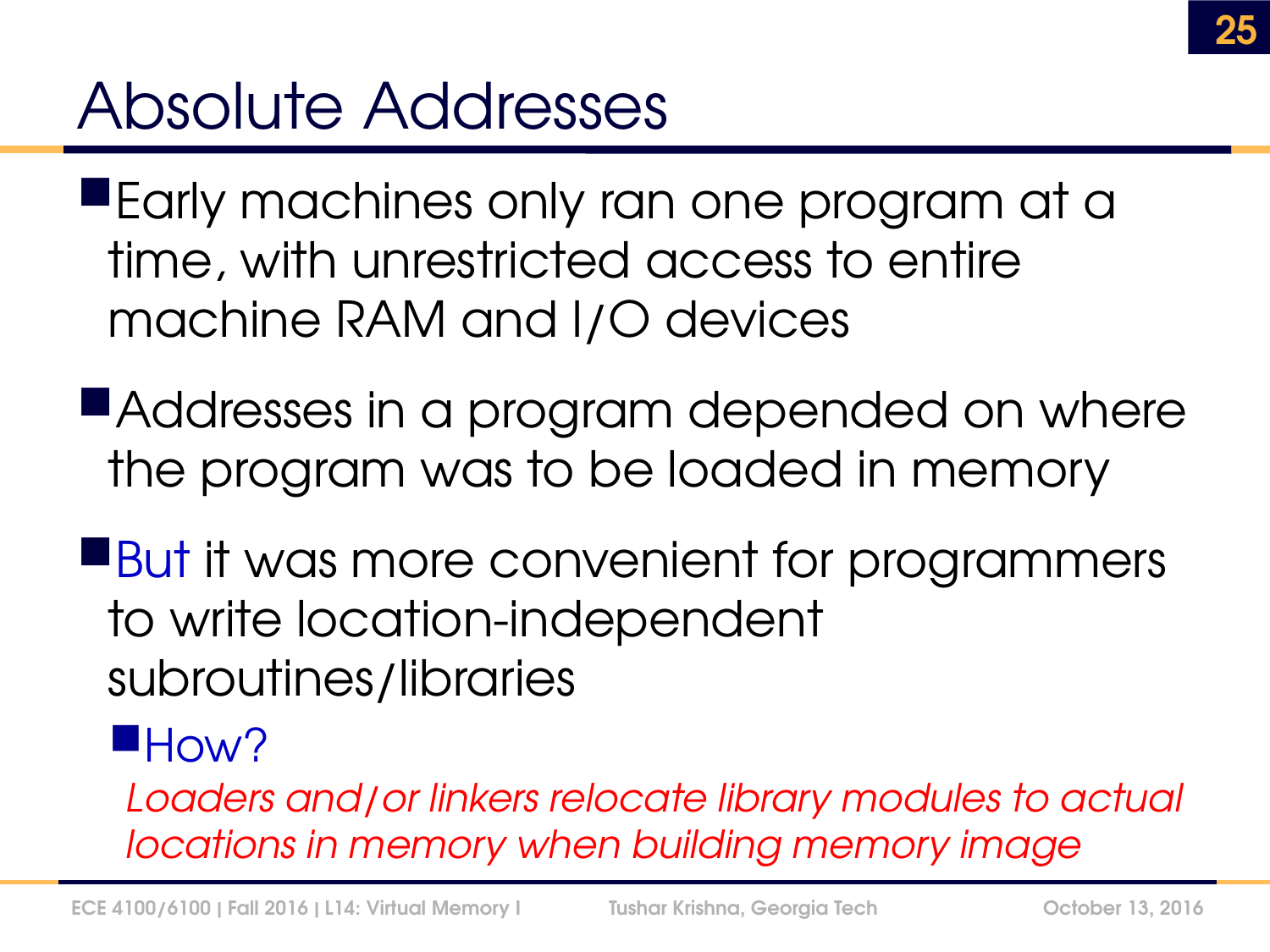

25
# Absolute Addresses
Early machines only ran one program at a time, with unrestricted access to entire machine RAM and I/O devices
Addresses in a program depended on where the program was to be loaded in memory
But it was more convenient for programmers to write location-independent subroutines/libraries
How?
Loaders and/or linkers relocate library modules to actual locations in memory when building memory image
ECE 4100/6100 | Fall 2016 | L14: Virtual Memory I                Tushar Krishna, Georgia Tech
October 13, 2016